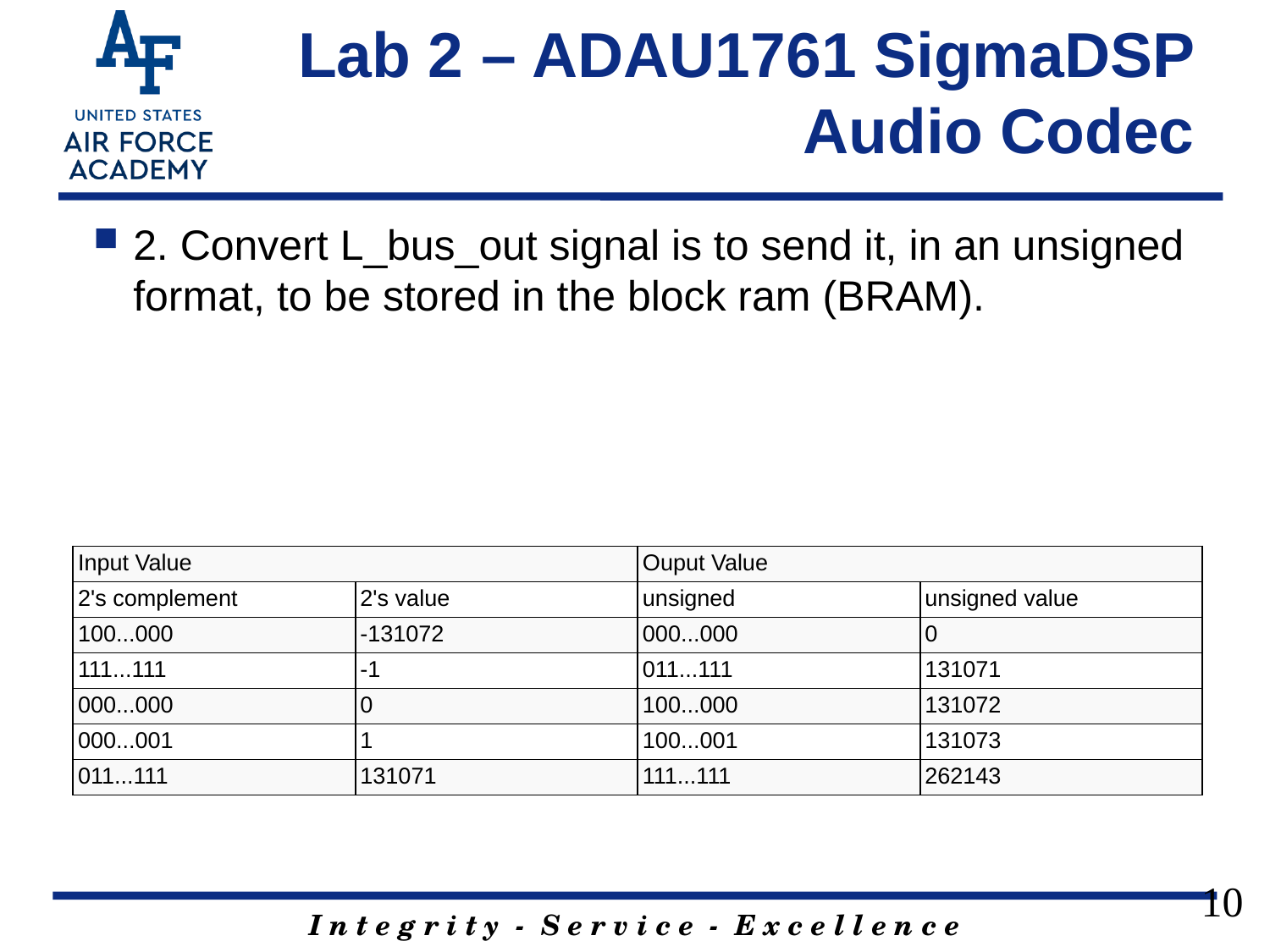

# Lab 2 – ADAU1761 SigmaDSP Audio Codec
2. Convert L_bus_out signal is to send it, in an unsigned format, to be stored in the block ram (BRAM).
| Input Value |  | Ouput Value |  |
| --- | --- | --- | --- |
| 2's complement | 2's value | unsigned | unsigned value |
| 100...000 | -131072 | 000...000 | 0 |
| 111...111 | -1 | 011...111 | 131071 |
| 000...000 | 0 | 100...000 | 131072 |
| 000...001 | 1 | 100...001 | 131073 |
| 011...111 | 131071 | 111...111 | 262143 |
10